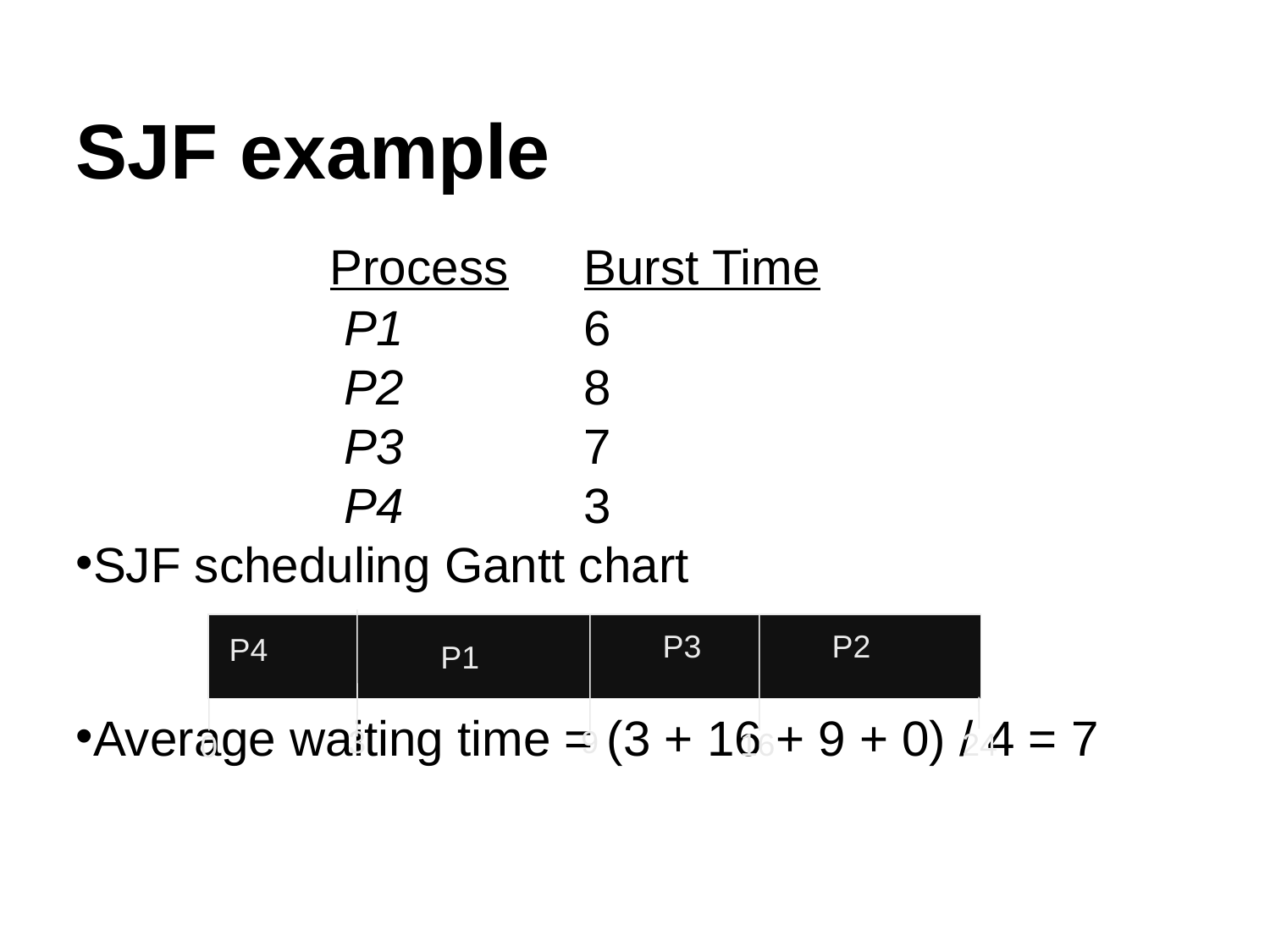

SJF example
		Process	Burst Time
		 P1		6
		 P2 		8
		 P3		7
		 P4		3
SJF scheduling Gantt chart

Average waiting time = (3 + 16 + 9 + 0) / 4 = 7

P3
P2
P4
P1

3
9
16
24
0